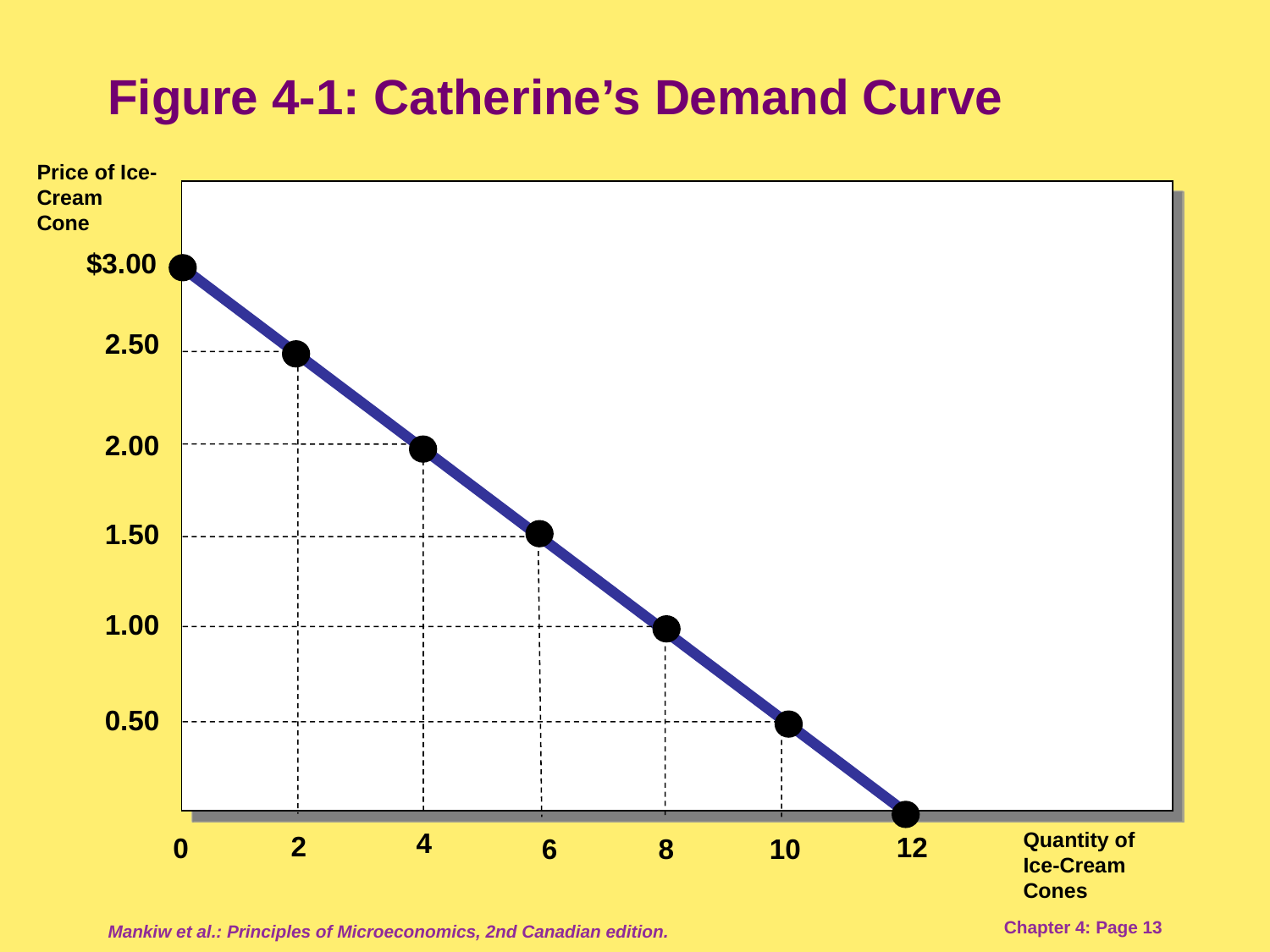

# Figure 4-1: Catherine’s Demand Curve
Price of Ice-Cream Cone

$3.00

0

2.50

2
2.00

4
1.50

1.00

0.50

12
6
8
10
Quantity of Ice-Cream Cones
Mankiw et al.: Principles of Microeconomics, 2nd Canadian edition.
Chapter 4: Page 13